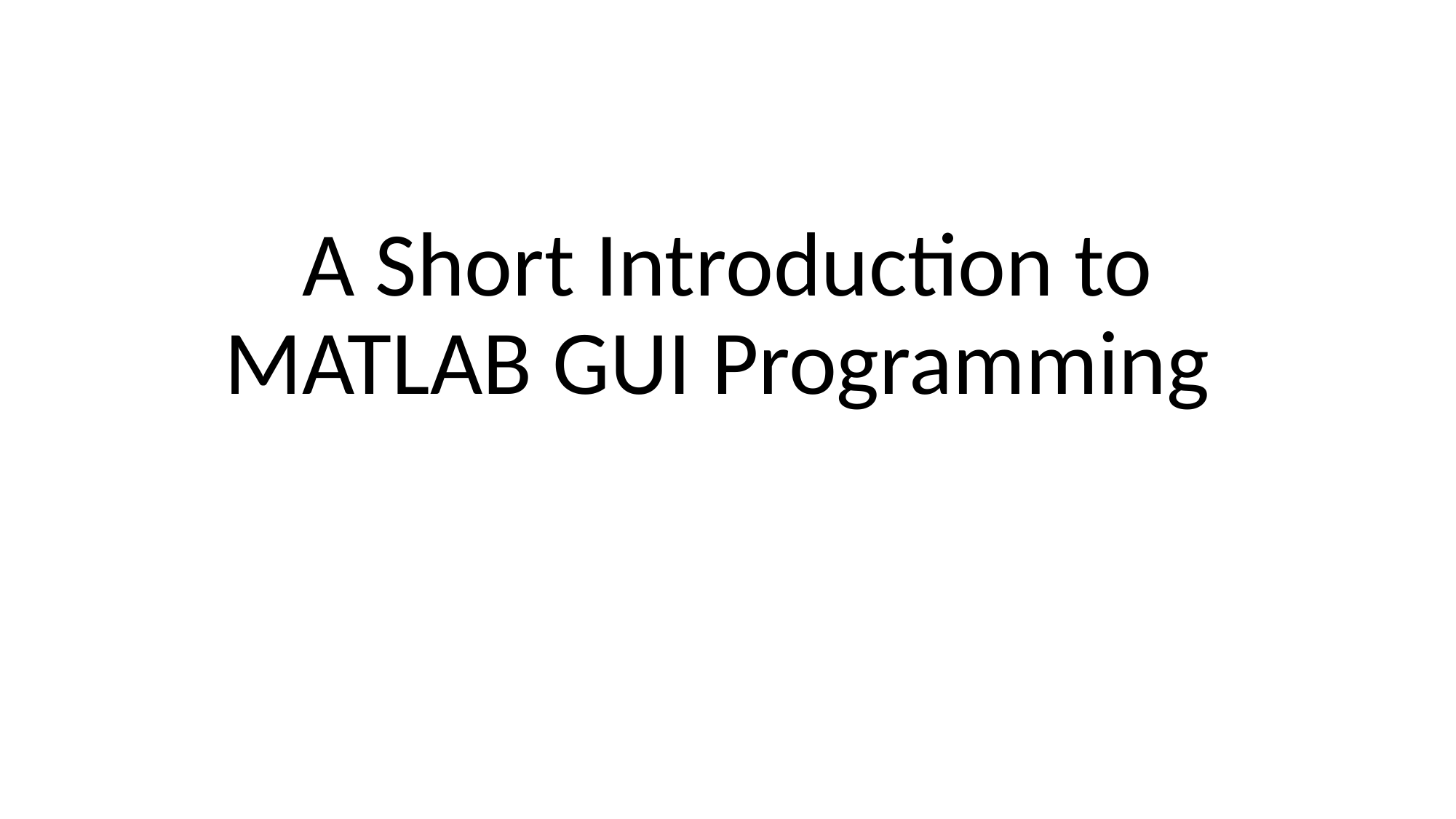

# A Short Introduction to MATLAB GUI Programming